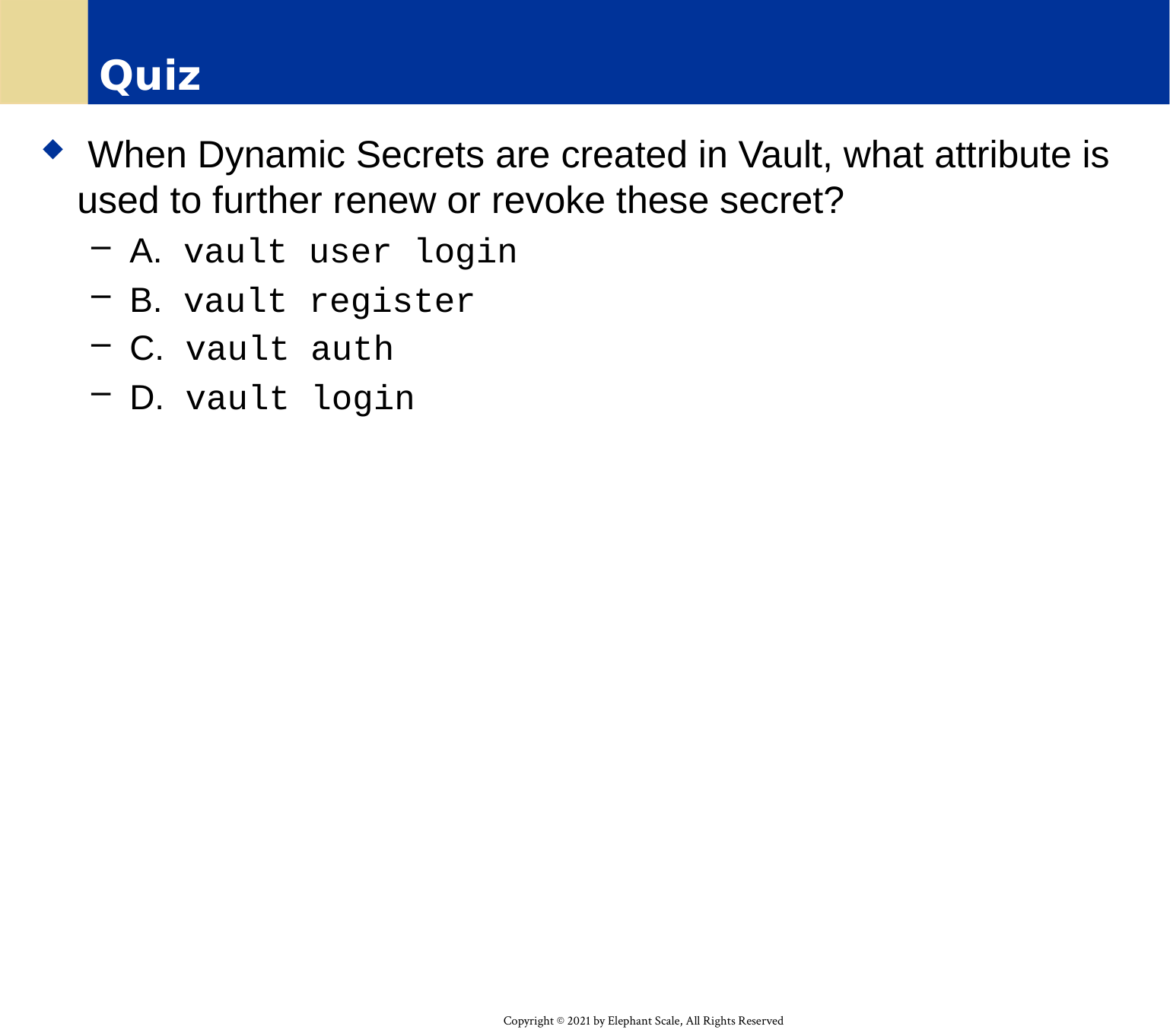

# Quiz
 When Dynamic Secrets are created in Vault, what attribute is used to further renew or revoke these secret?
 A. vault user login
 B. vault register
 C. vault auth
 D. vault login
Copyright © 2021 by Elephant Scale, All Rights Reserved